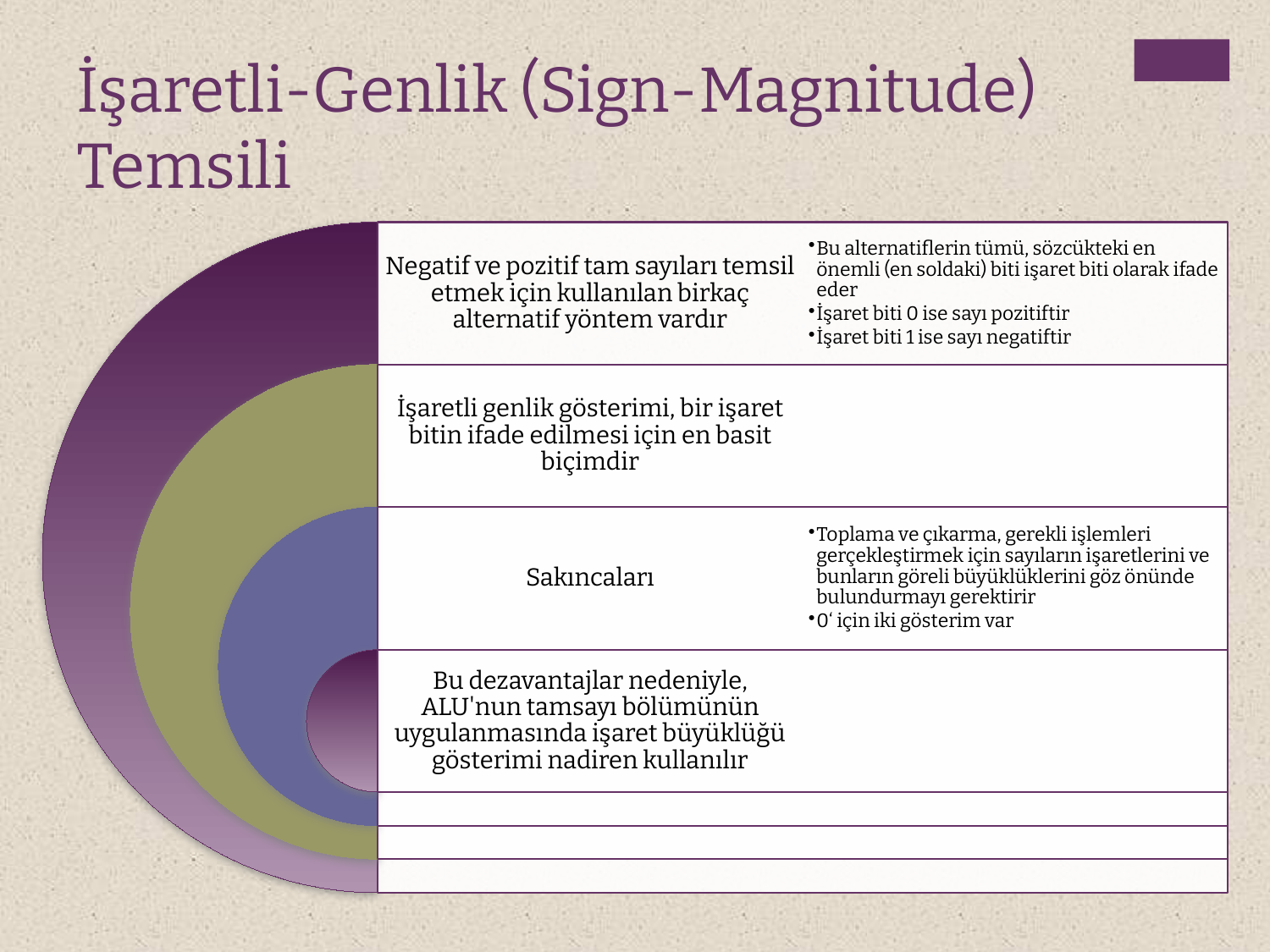

İşaretli-Genlik (Sign-Magnitude) Temsili
Negatif ve pozitif tam sayıları temsil etmek için kullanılan birkaç alternatif yöntem vardır
İşaretli genlik gösterimi, bir işaret bitin ifade edilmesi için en basit biçimdir
Sakıncaları
Bu dezavantajlar nedeniyle, ALU'nun tamsayı bölümünün uygulanmasında işaret büyüklüğü gösterimi nadiren kullanılır
Bu alternatiflerin tümü, sözcükteki en önemli (en soldaki) biti işaret biti olarak ifade eder
İşaret biti 0 ise sayı pozitiftir
İşaret biti 1 ise sayı negatiftir
Toplama ve çıkarma, gerekli işlemleri gerçekleştirmek için sayıların işaretlerini ve bunların göreli büyüklüklerini göz önünde bulundurmayı gerektirir
0‘ için iki gösterim var